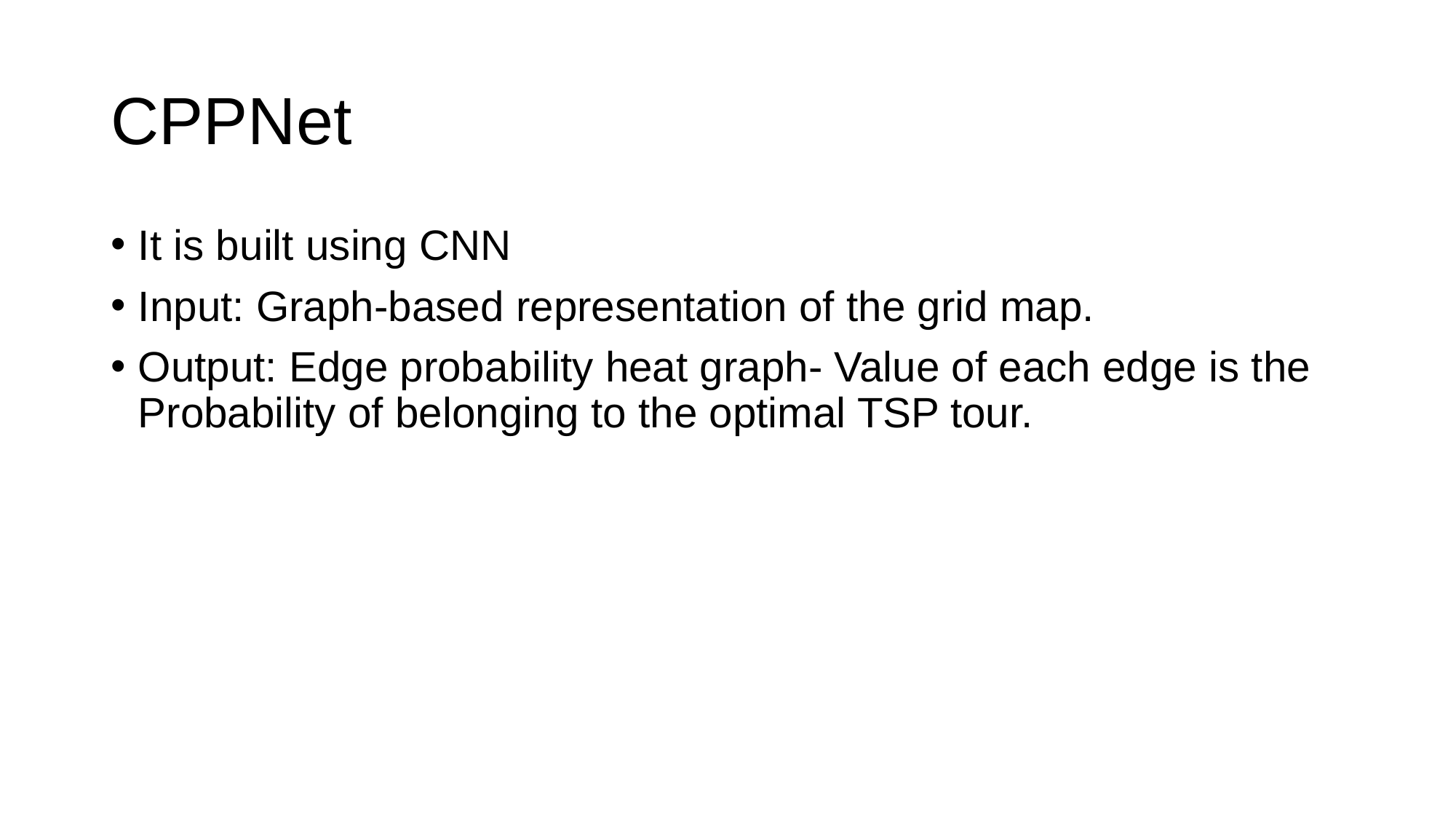

# CPPNet
It is built using CNN
Input: Graph-based representation of the grid map.
Output: Edge probability heat graph- Value of each edge is the Probability of belonging to the optimal TSP tour.